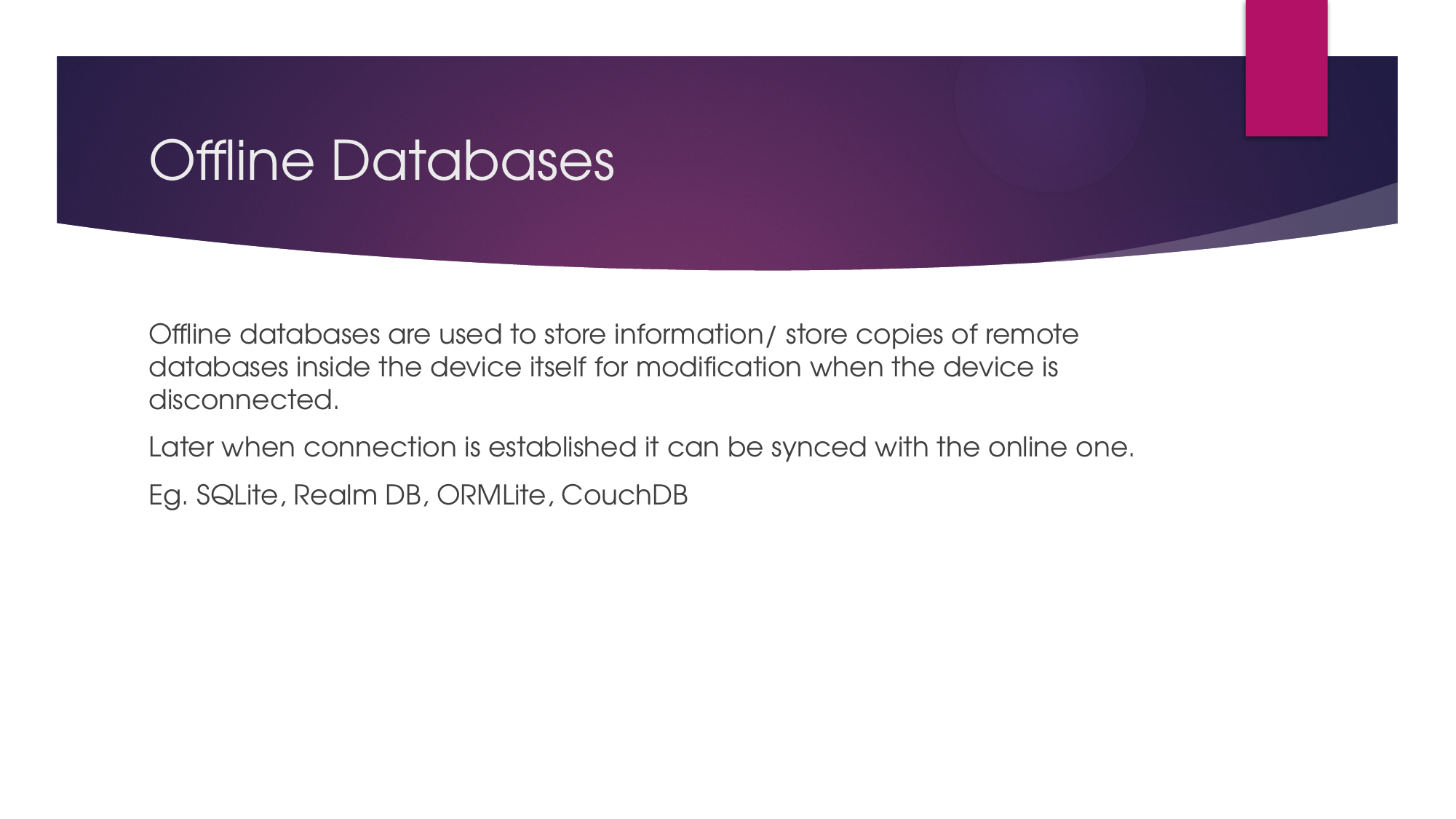

# Offline Databases
Offline databases are used to store information/ store copies of remote databases inside the device itself for modification when the device is disconnected.
Later when connection is established it can be synced with the online one.
Eg. SQLite, Realm DB, ORMLite, CouchDB